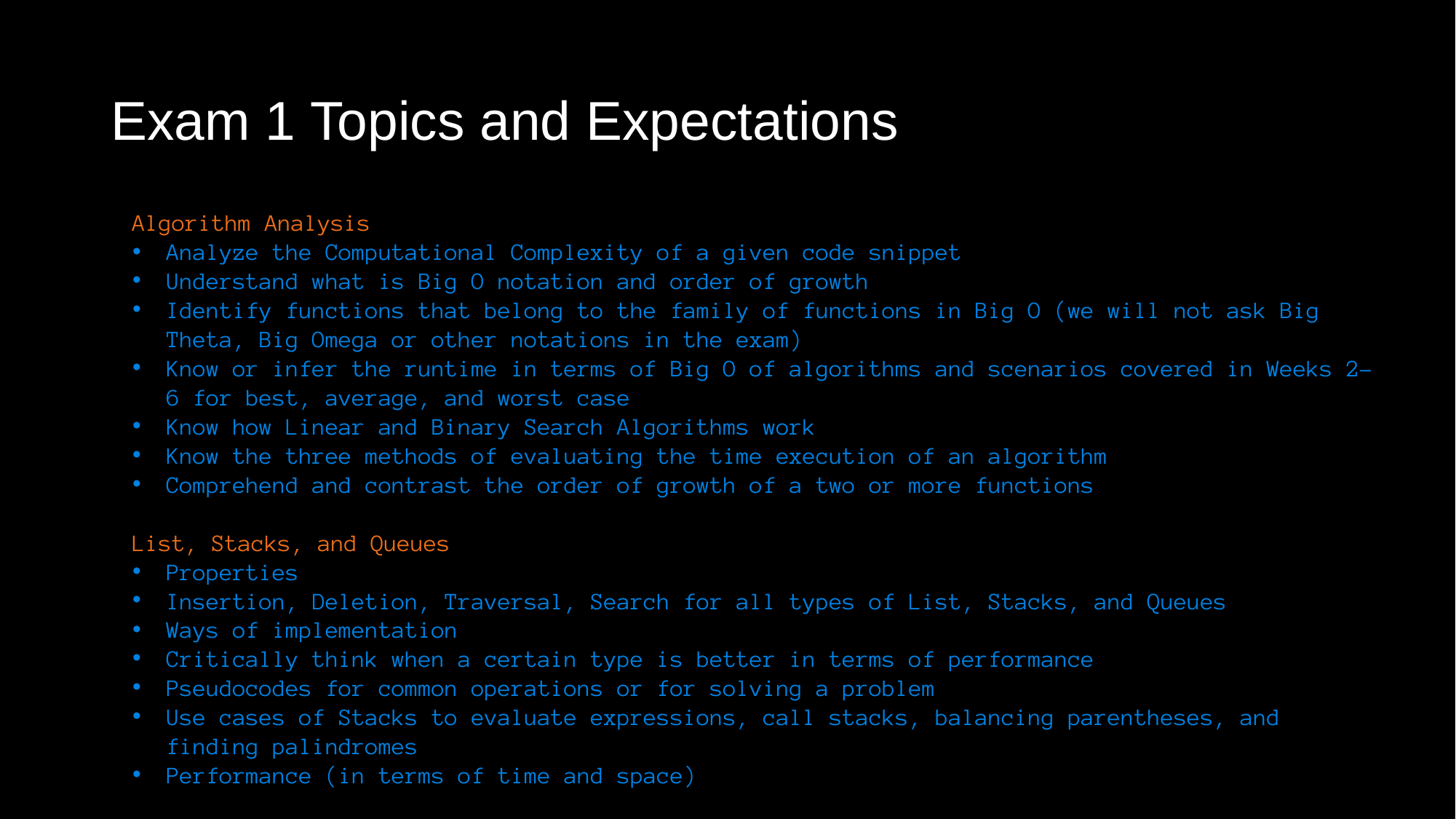

# Exam 1 Topics and Expectations
Algorithm Analysis
Analyze the Computational Complexity of a given code snippet
Understand what is Big O notation and order of growth
Identify functions that belong to the family of functions in Big O (we will not ask Big Theta, Big Omega or other notations in the exam)
Know or infer the runtime in terms of Big O of algorithms and scenarios covered in Weeks 2-6 for best, average, and worst case
Know how Linear and Binary Search Algorithms work
Know the three methods of evaluating the time execution of an algorithm
Comprehend and contrast the order of growth of a two or more functions

List, Stacks, and Queues
Properties
Insertion, Deletion, Traversal, Search for all types of List, Stacks, and Queues
Ways of implementation
Critically think when a certain type is better in terms of performance
Pseudocodes for common operations or for solving a problem
Use cases of Stacks to evaluate expressions, call stacks, balancing parentheses, and finding palindromes
Performance (in terms of time and space)